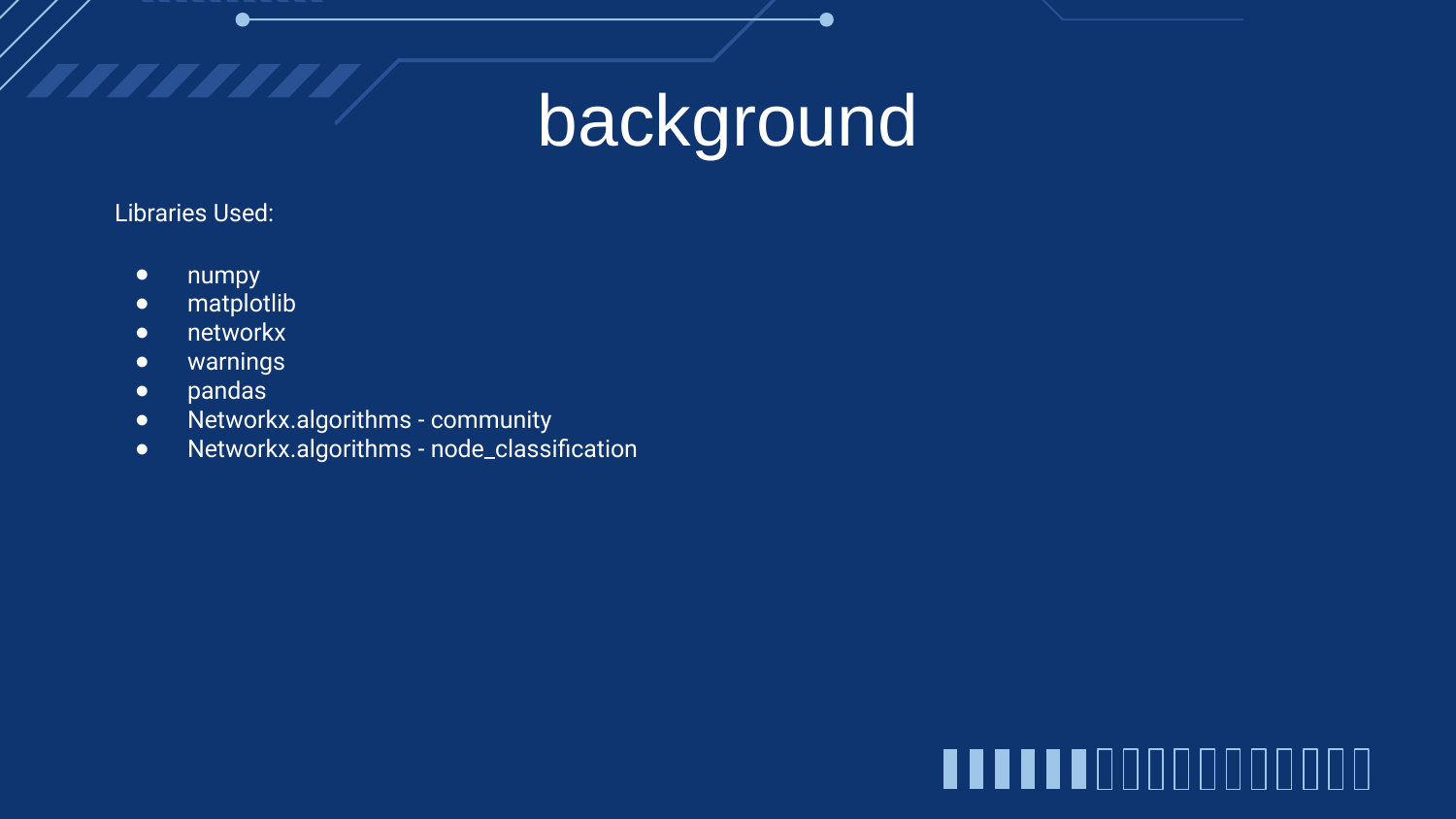

# background
Libraries Used:
numpy
matplotlib
networkx
warnings
pandas
Networkx.algorithms - community
Networkx.algorithms - node_classification